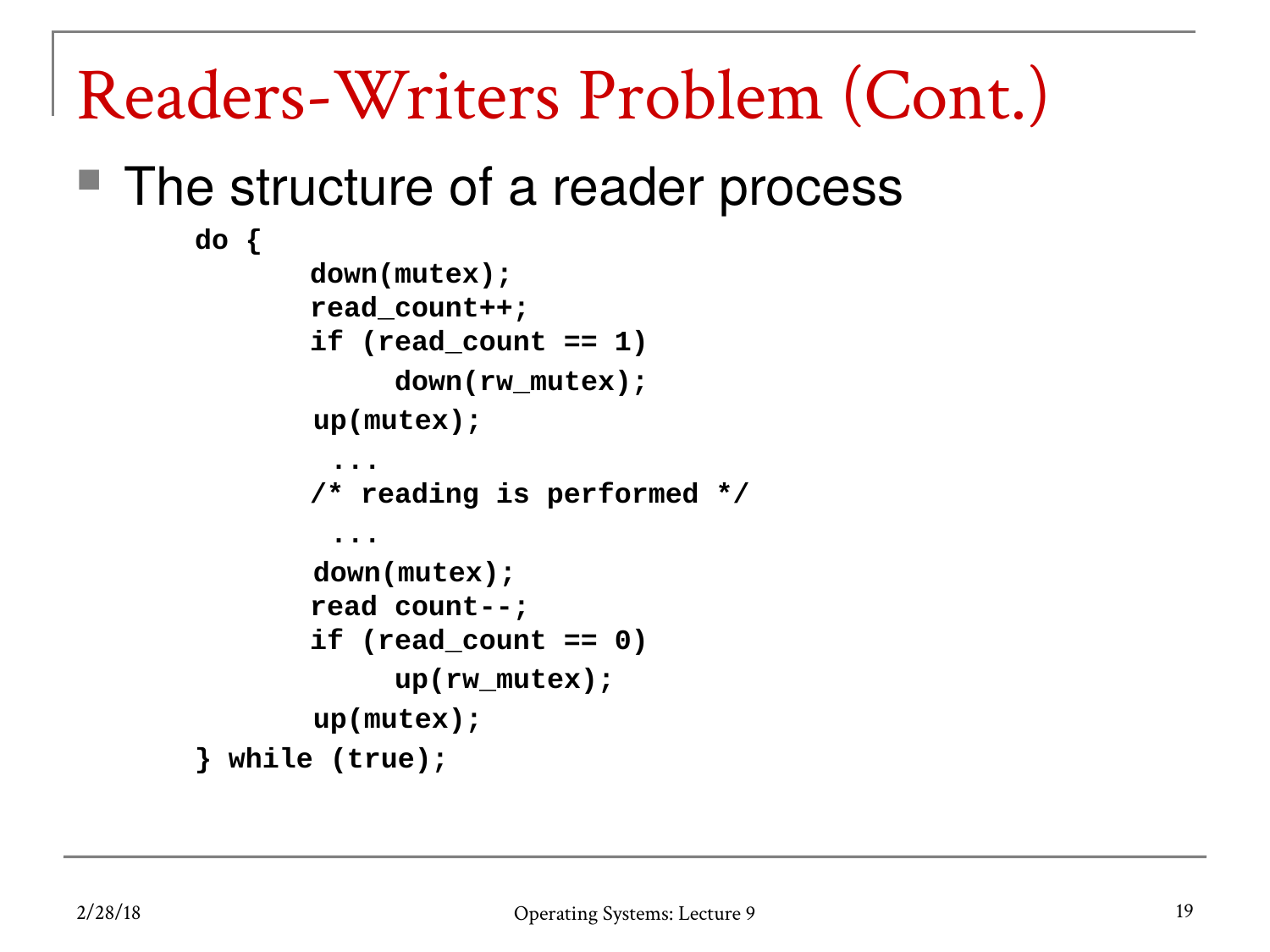

# Readers-Writers Problem (Cont.)
The structure of a reader process
       do {
           down(mutex);
           read_count++;
           if (read_count == 1)
              	 down(rw_mutex);
              up(mutex);
               ...
           /* reading is performed */
               ...
              down(mutex);
           read count--;
           if (read_count == 0)
           	 up(rw_mutex);
              up(mutex);
       } while (true);

2/28/18
19
Operating Systems: Lecture 9